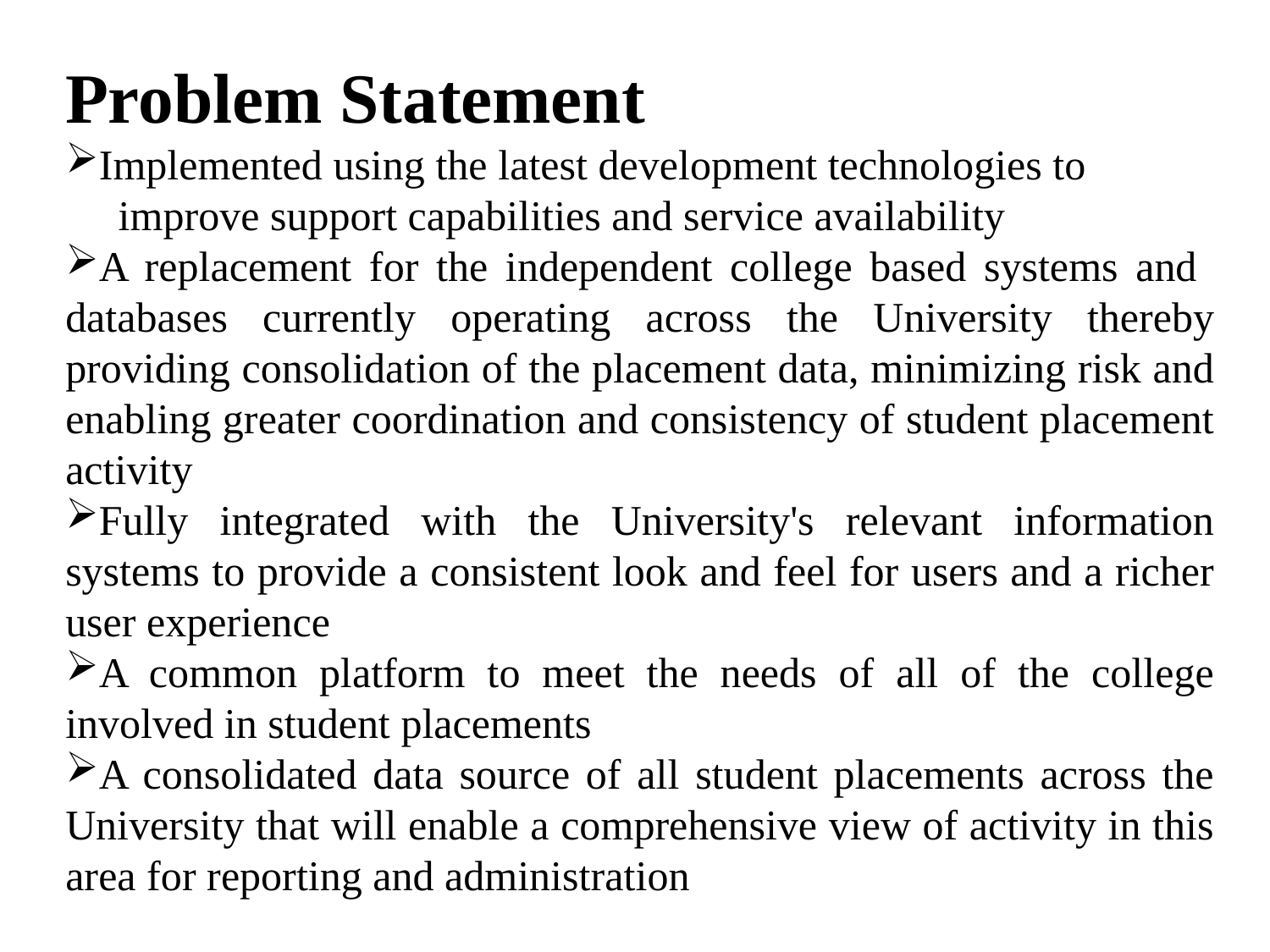

Problem Statement
Implemented using the latest development technologies to                  improve support capabilities and service availability
A replacement for the independent college based systems and  databases currently operating across the University thereby providing consolidation of the placement data, minimizing risk and enabling greater coordination and consistency of student placement activity
Fully integrated with the University's relevant information systems to provide a consistent look and feel for users and a richer user experience
A common platform to meet the needs of all of the college involved in student placements
A consolidated data source of all student placements across the University that will enable a comprehensive view of activity in this area for reporting and administration